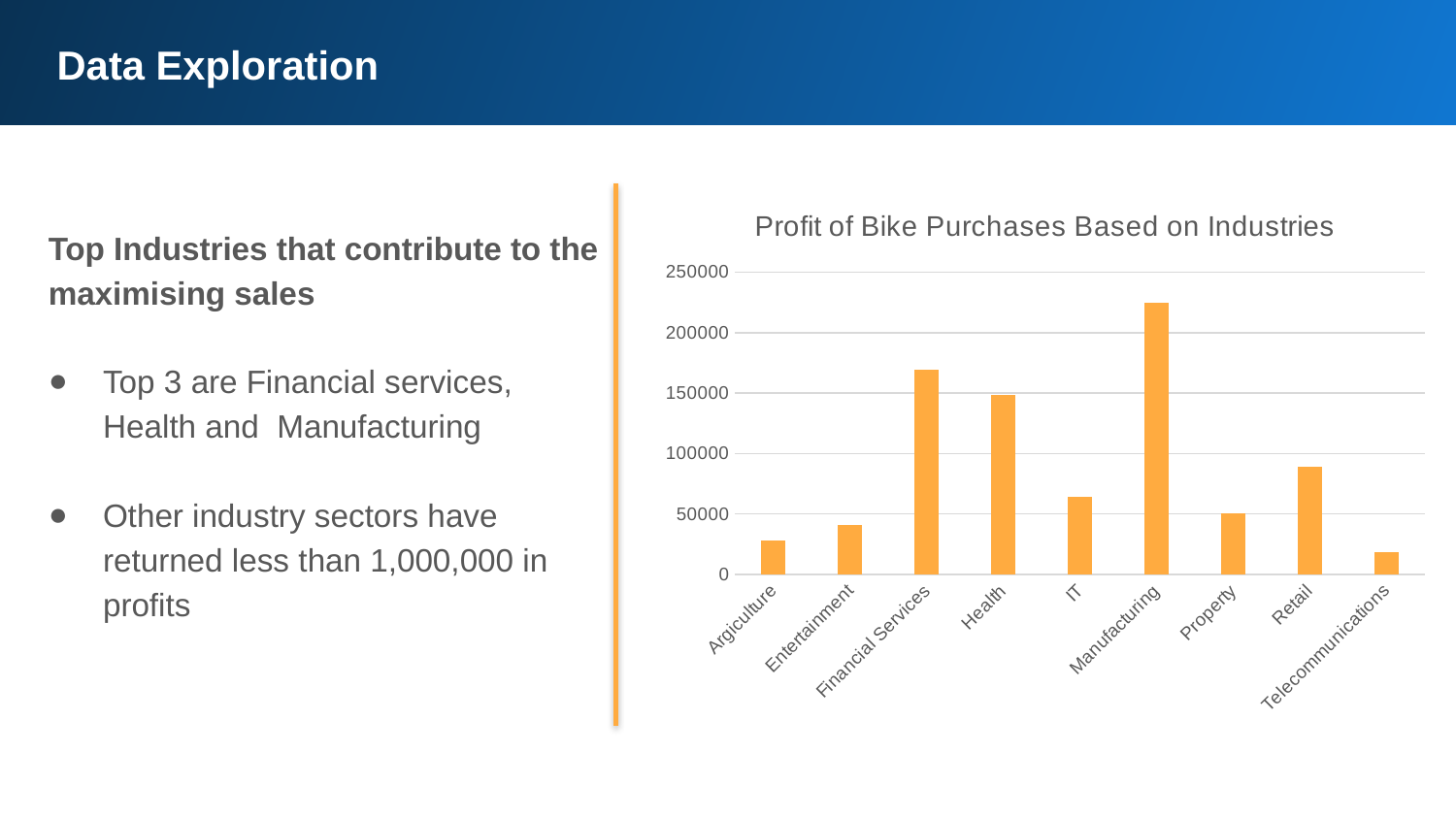

Data Exploration

### Chart: Profit of Bike Purchases Based on Industries

| Category |  |
|---|---|
| Argiculture | 28405.680000000004 |
| Entertainment | 40717.87 |
| Financial Services | 169598.12000000002 |
| Health | 148267.06 |
| IT | 63870.09 |
| Manufacturing | 224565.0399999997 |
| Property | 50547.50999999999 |
| Retail | 89403.73000000004 |
| Telecommunications | 18716.39999999999 |
Top Industries that contribute to the maximising sales

Top 3 are Financial services, Health and  Manufacturing

Other industry sectors have returned less than 1,000,000 in profits